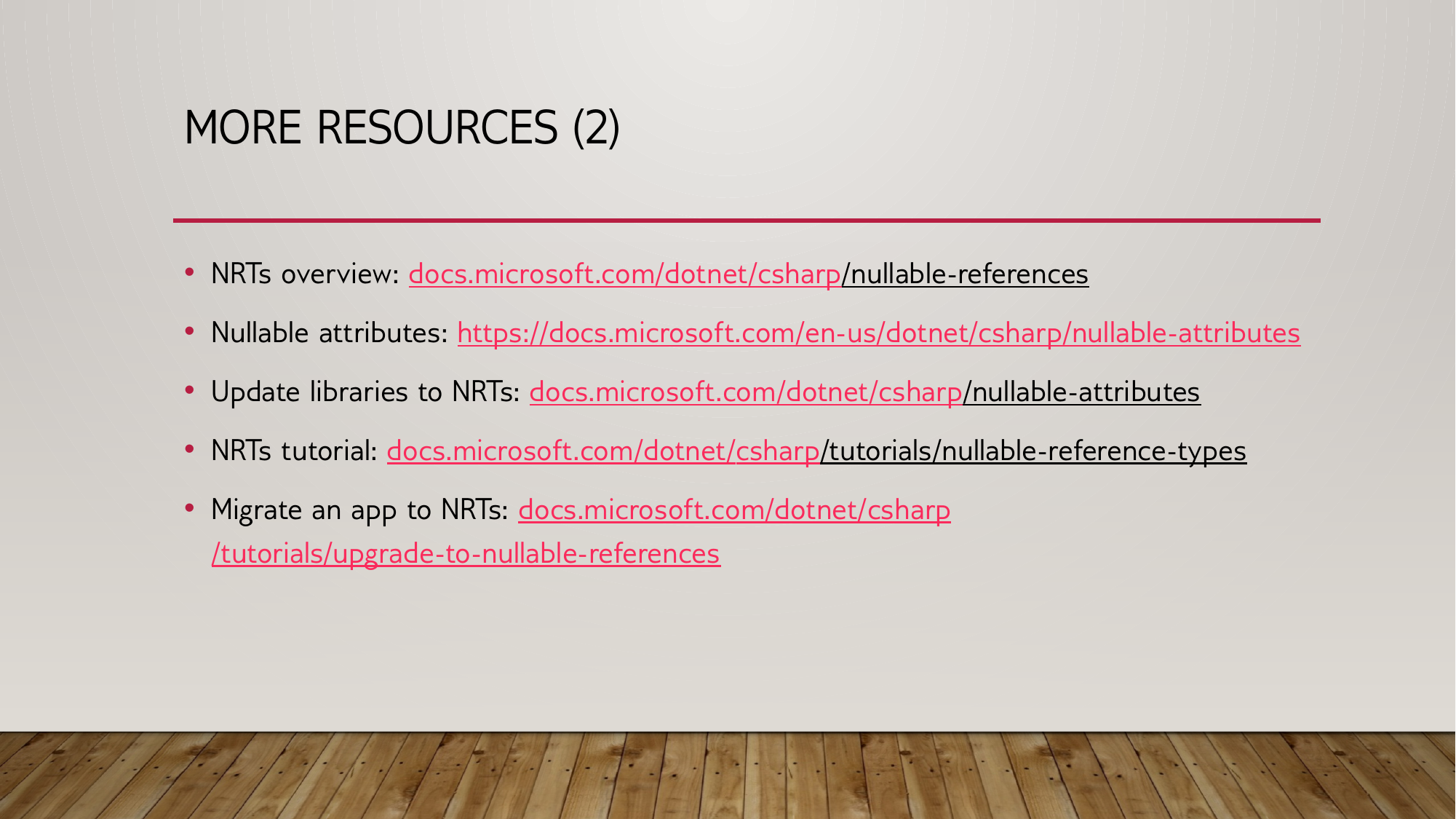

# More Resources (2)
NRTs overview: docs.microsoft.com/dotnet/csharp/nullable-references​
Nullable attributes: https://docs.microsoft.com/en-us/dotnet/csharp/nullable-attributes
Update libraries to NRTs: docs.microsoft.com/dotnet/csharp/nullable-attributes​
NRTs tutorial: docs.microsoft.com/dotnet/csharp/tutorials/nullable-reference-types​
Migrate an app to NRTs: docs.microsoft.com/dotnet/csharp/tutorials/upgrade-to-nullable-references